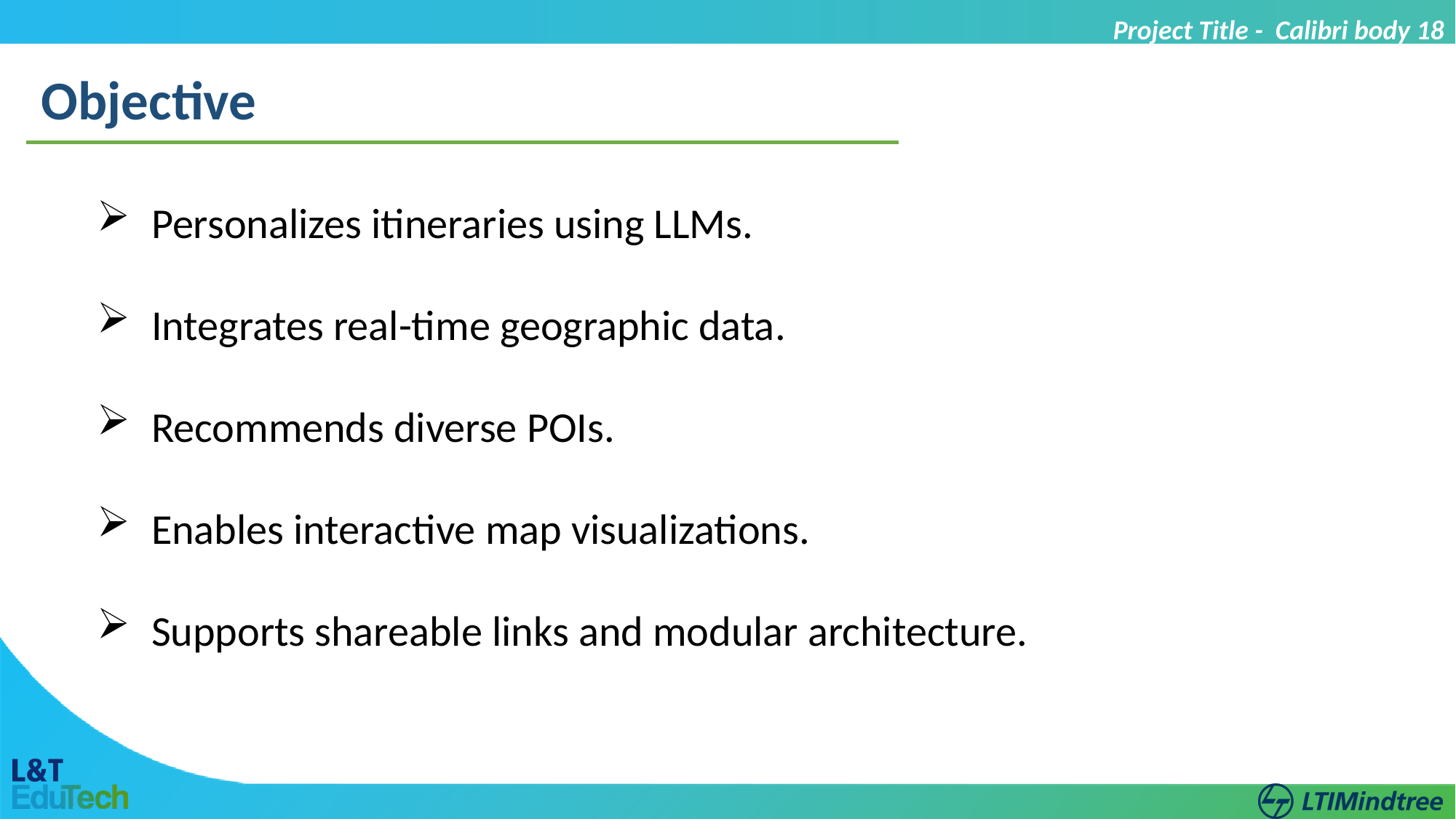

Project Title -  Calibri body 18

Objective
Personalizes itineraries using LLMs.

Integrates real-time geographic data.

Recommends diverse POIs.

Enables interactive map visualizations.

Supports shareable links and modular architecture.